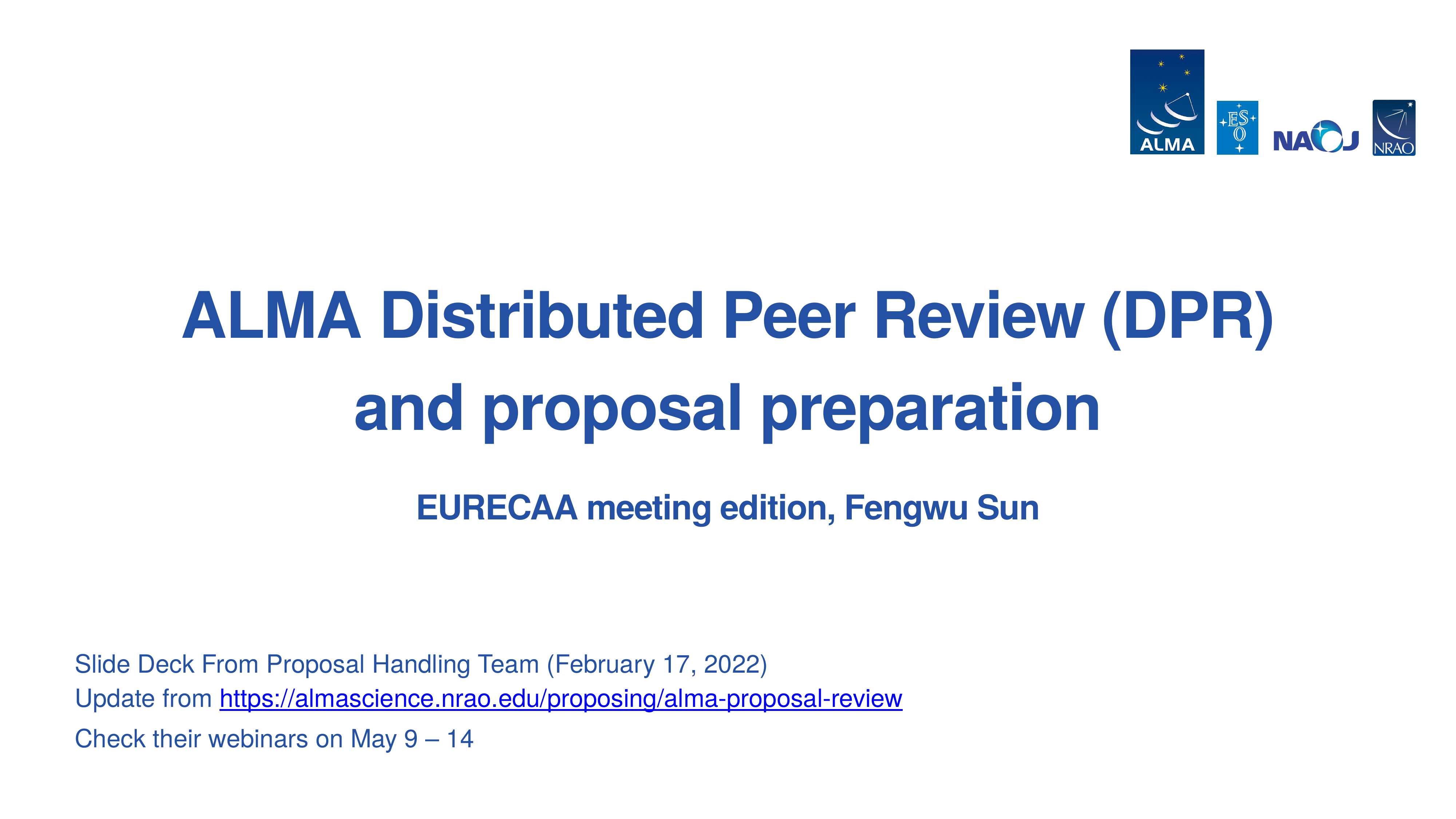

# ALMA Distributed Peer Review (DPR) and proposal preparation
EURECAA meeting edition, Fengwu Sun
Slide Deck From Proposal Handling Team (February 17, 2022)
Update from https://almascience.nrao.edu/proposing/alma-proposal-review
Check their webinars on May 9 – 14